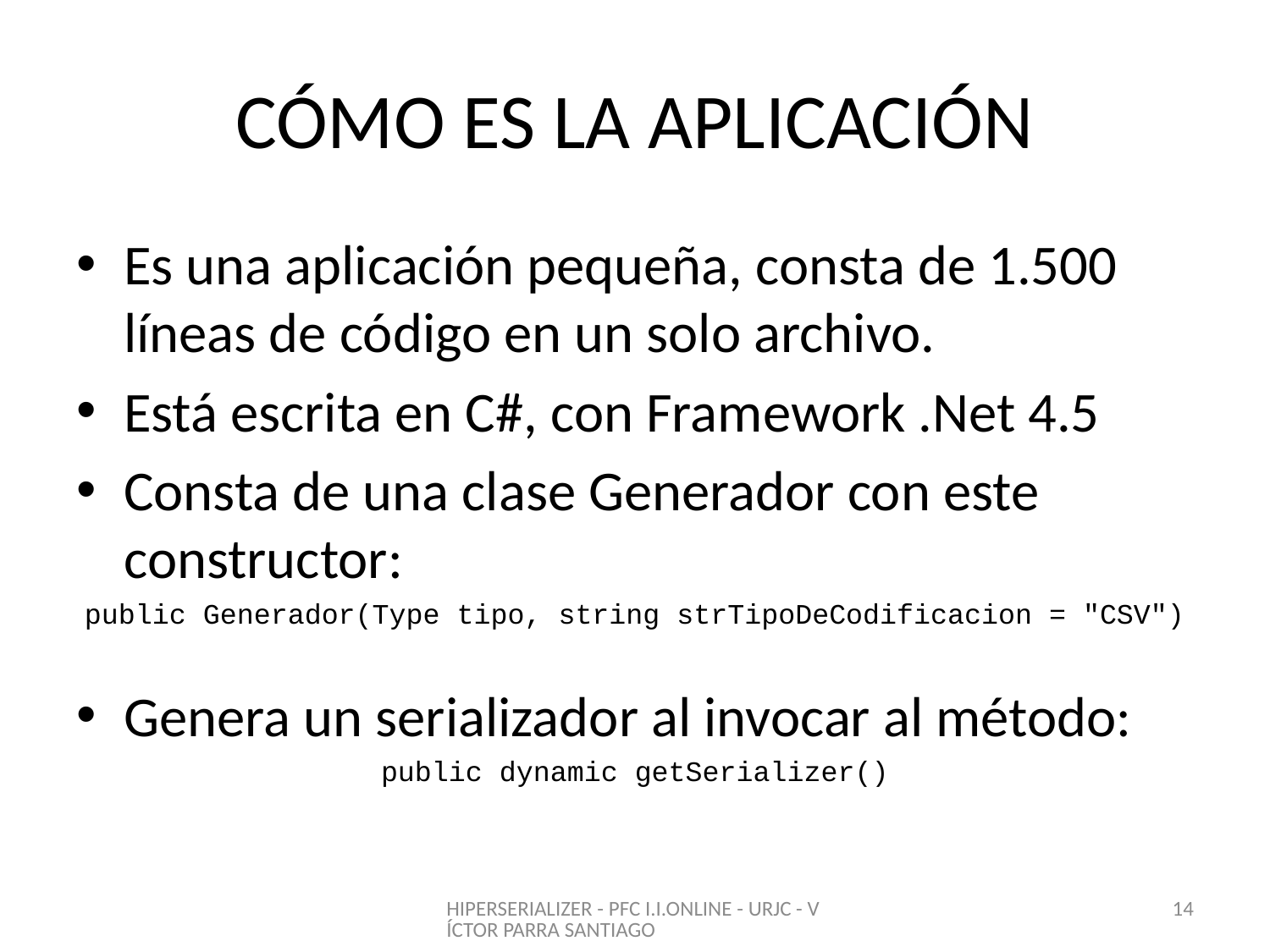

# CÓMO ES LA APLICACIÓN
Es una aplicación pequeña, consta de 1.500 líneas de código en un solo archivo.
Está escrita en C#, con Framework .Net 4.5
Consta de una clase Generador con este constructor:
public Generador(Type tipo, string strTipoDeCodificacion = "CSV")

Genera un serializador al invocar al método:
public dynamic getSerializer()

HIPERSERIALIZER - PFC I.I.ONLINE - URJC - VÍCTOR PARRA SANTIAGO
14